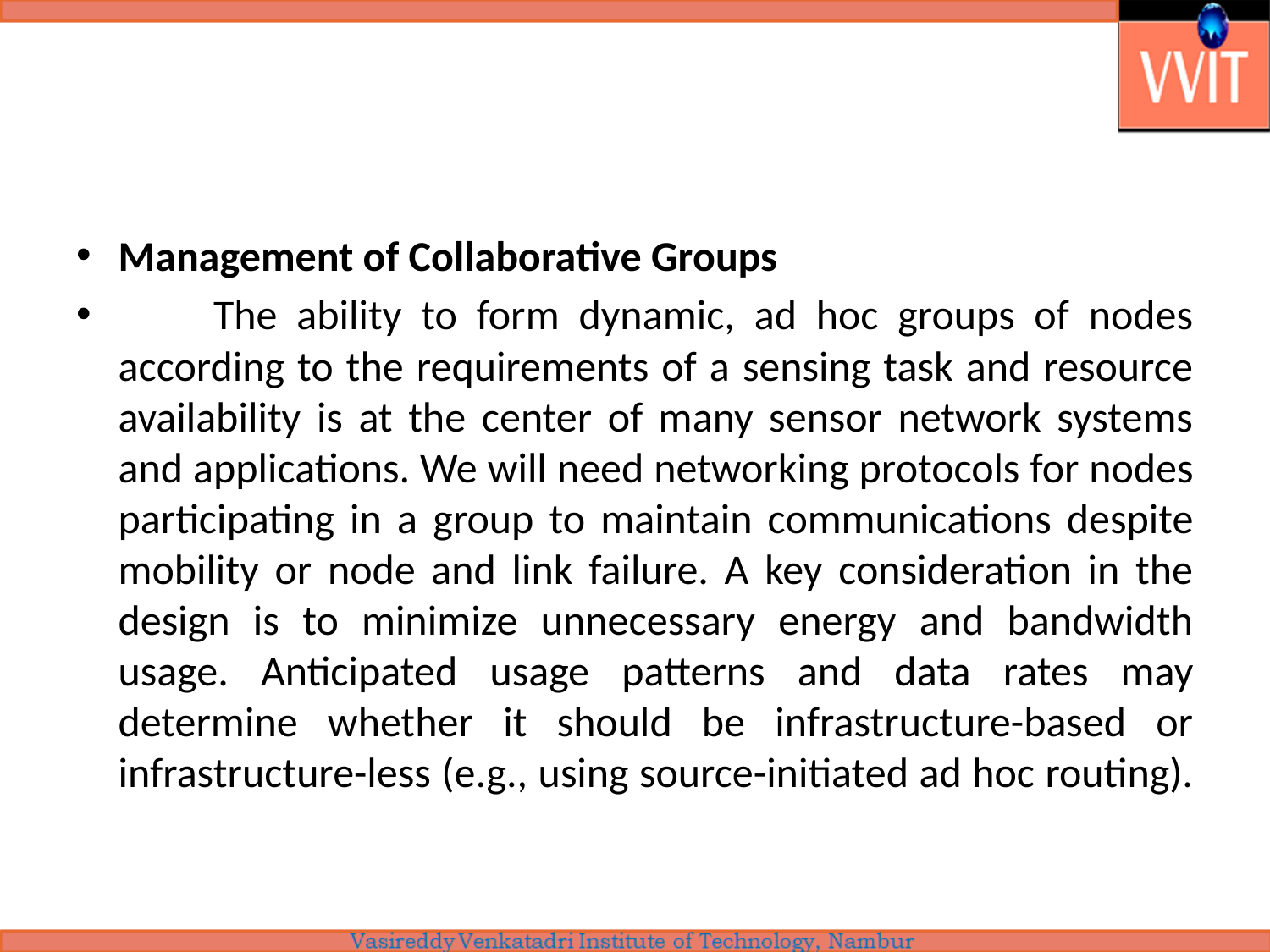

#
Management of Collaborative Groups
	The ability to form dynamic, ad hoc groups of nodes according to the requirements of a sensing task and resource availability is at the center of many sensor network systems and applications. We will need networking protocols for nodes participating in a group to maintain communications despite mobility or node and link failure. A key consideration in the design is to minimize unnecessary energy and bandwidth usage. Anticipated usage patterns and data rates may determine whether it should be infrastructure-based or infrastructure-less (e.g., using source-initiated ad hoc routing).